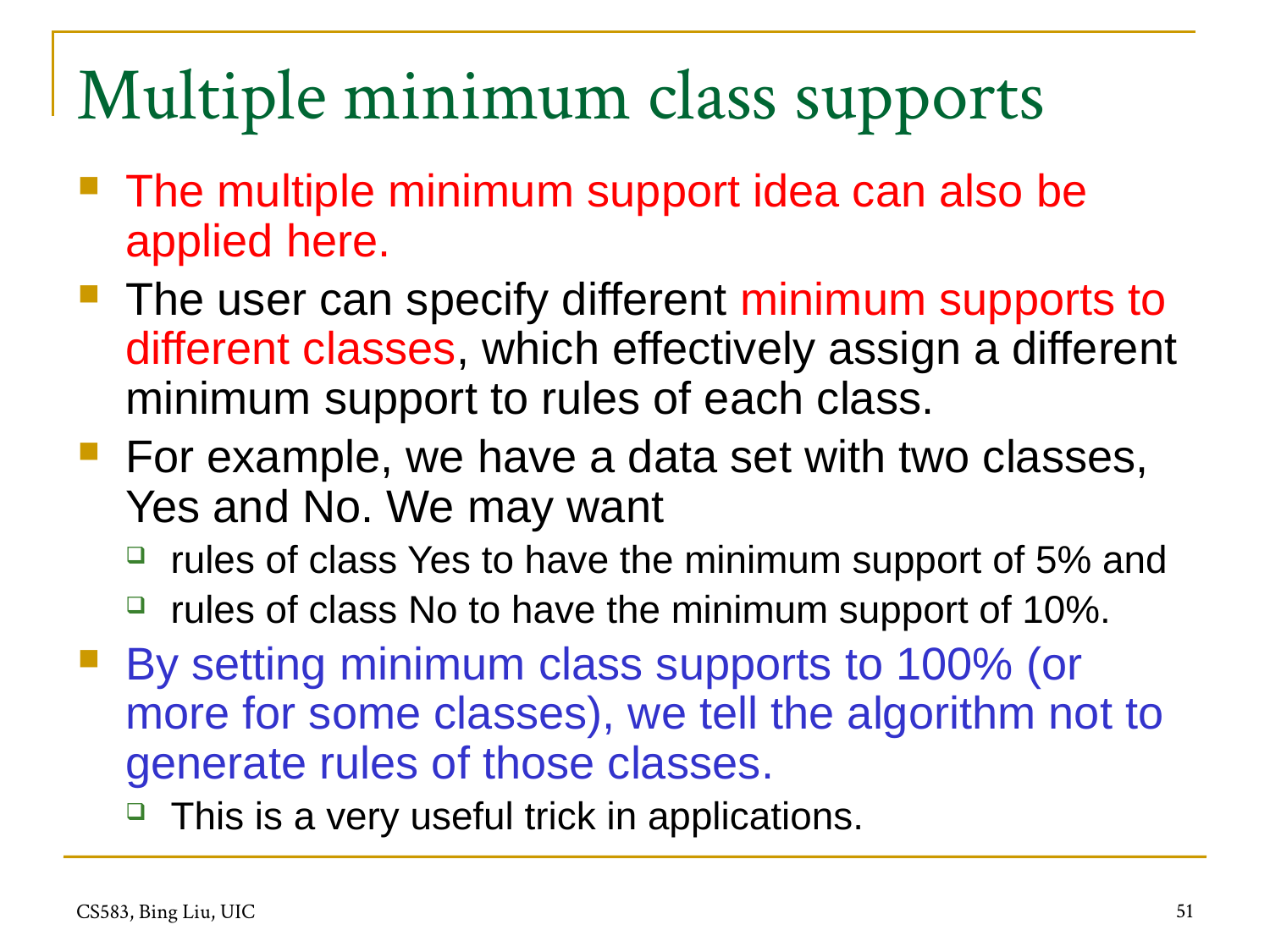

# Multiple minimum class supports
The multiple minimum support idea can also be applied here.
The user can specify different minimum supports to different classes, which effectively assign a different minimum support to rules of each class.
For example, we have a data set with two classes, Yes and No. We may want
rules of class Yes to have the minimum support of 5% and
rules of class No to have the minimum support of 10%.
By setting minimum class supports to 100% (or more for some classes), we tell the algorithm not to generate rules of those classes.
This is a very useful trick in applications.
51
CS583, Bing Liu, UIC